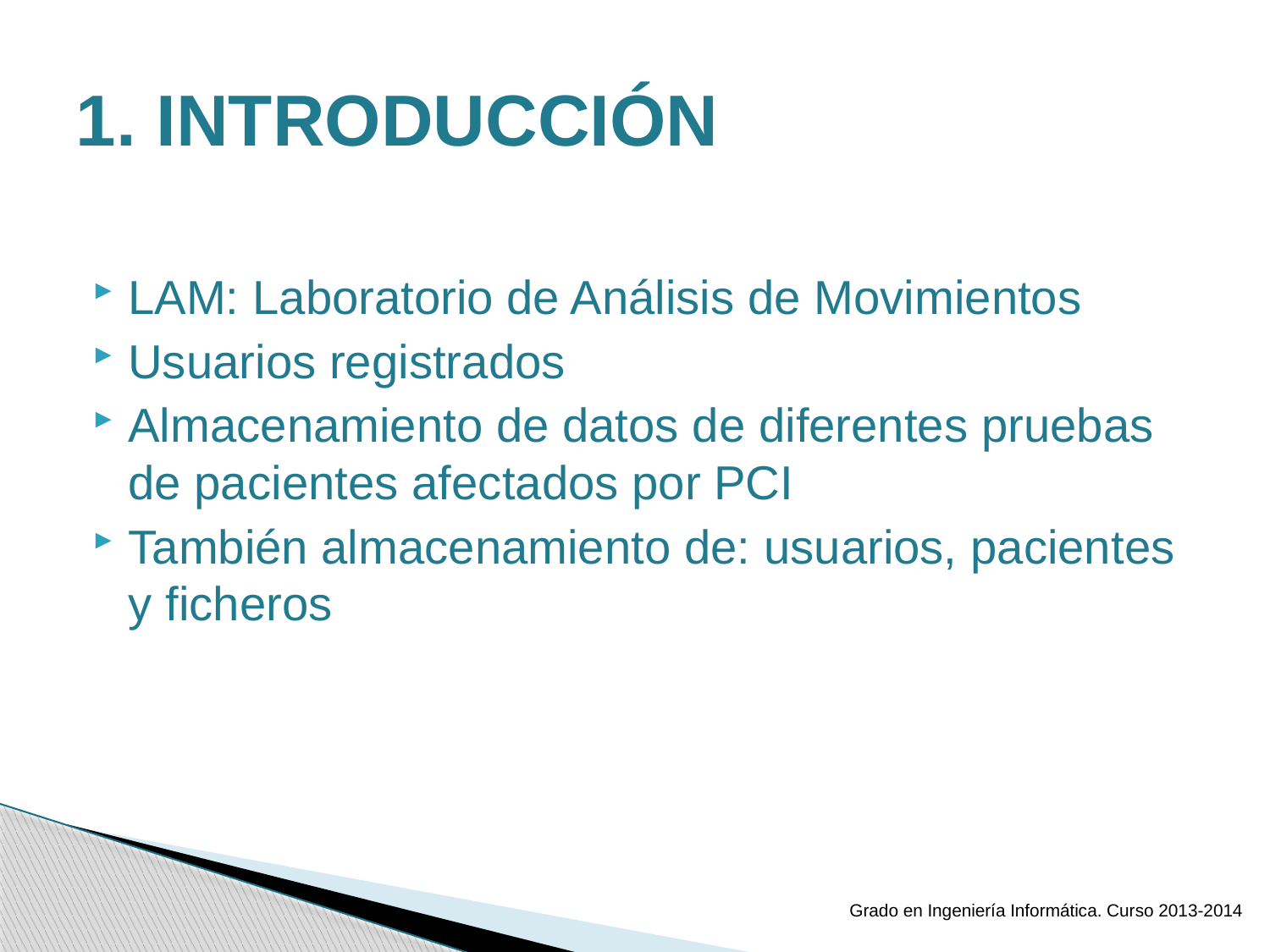

# 1. INTRODUCCIÓN

LAM: Laboratorio de Análisis de Movimientos
Usuarios registrados
Almacenamiento de datos de diferentes pruebas de pacientes afectados por PCI
También almacenamiento de: usuarios, pacientes y ficheros

Grado en Ingeniería Informática. Curso 2013-2014